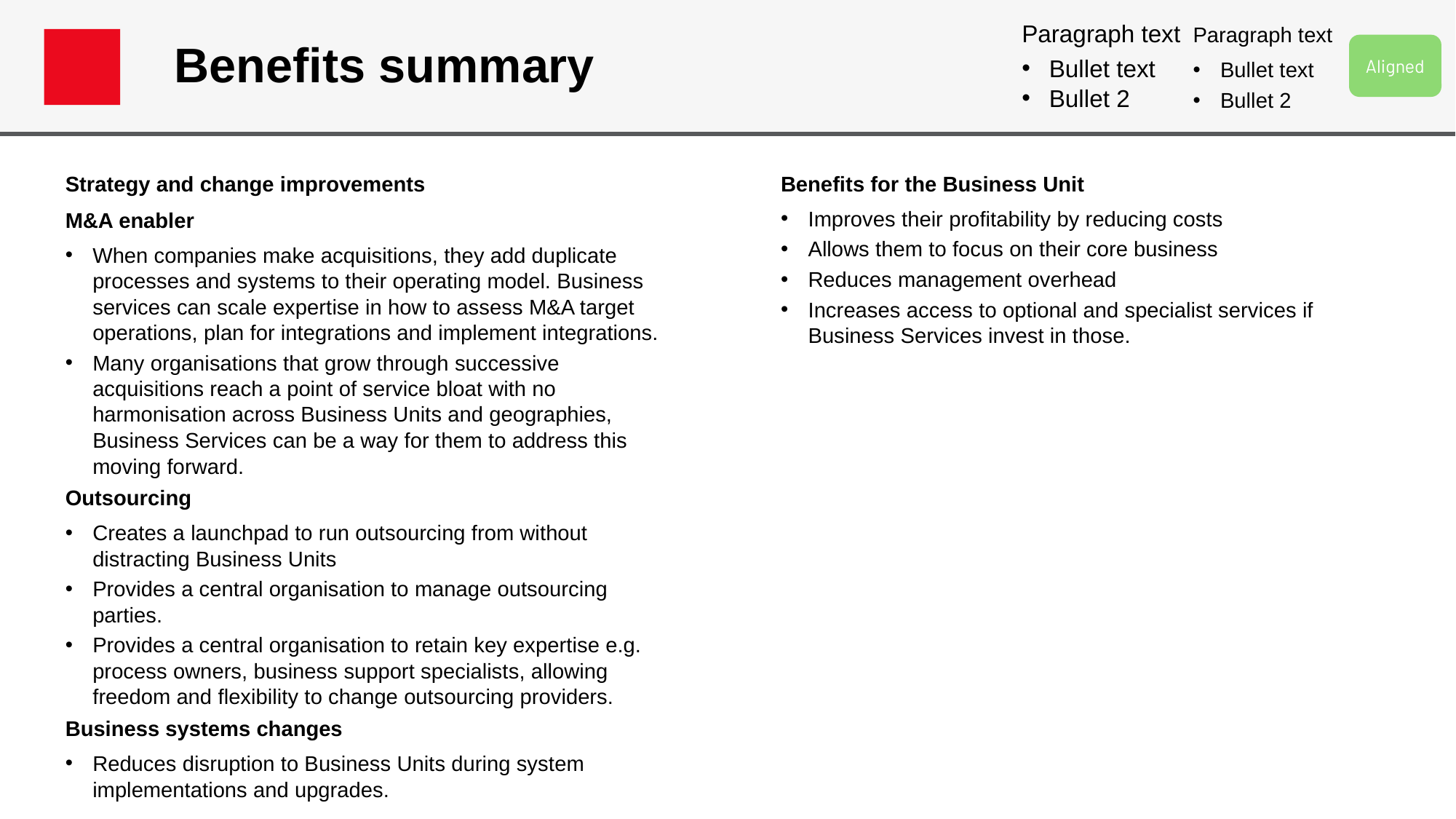

Paragraph text
Bullet text
Bullet 2
Paragraph text
Bullet text
Bullet 2
# Benefits summary
Aligned
Strategy and change improvements
M&A enabler
When companies make acquisitions, they add duplicate processes and systems to their operating model. Business services can scale expertise in how to assess M&A target operations, plan for integrations and implement integrations.
Many organisations that grow through successive acquisitions reach a point of service bloat with no harmonisation across Business Units and geographies, Business Services can be a way for them to address this moving forward.
Outsourcing
Creates a launchpad to run outsourcing from without distracting Business Units
Provides a central organisation to manage outsourcing parties.
Provides a central organisation to retain key expertise e.g. process owners, business support specialists, allowing freedom and flexibility to change outsourcing providers.
Business systems changes
Reduces disruption to Business Units during system implementations and upgrades.

Benefits for the Business Unit
Improves their profitability by reducing costs
Allows them to focus on their core business
Reduces management overhead
Increases access to optional and specialist services if Business Services invest in those.